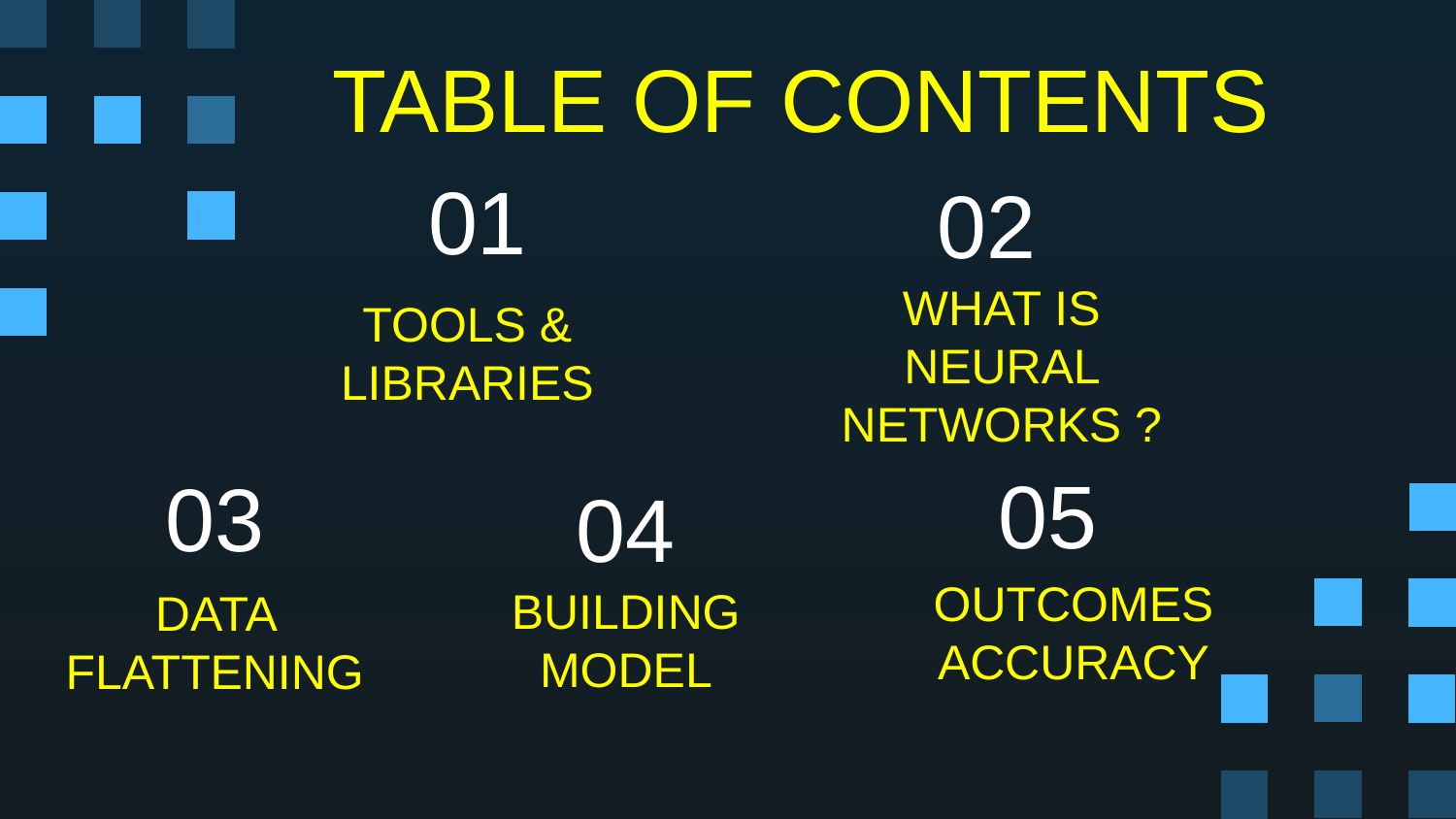

TABLE OF CONTENTS
# 01
02
WHAT IS NEURAL NETWORKS ?
TOOLS & LIBRARIES
03
04
05
OUTCOMES
ACCURACY
BUILDING MODEL
DATA FLATTENING